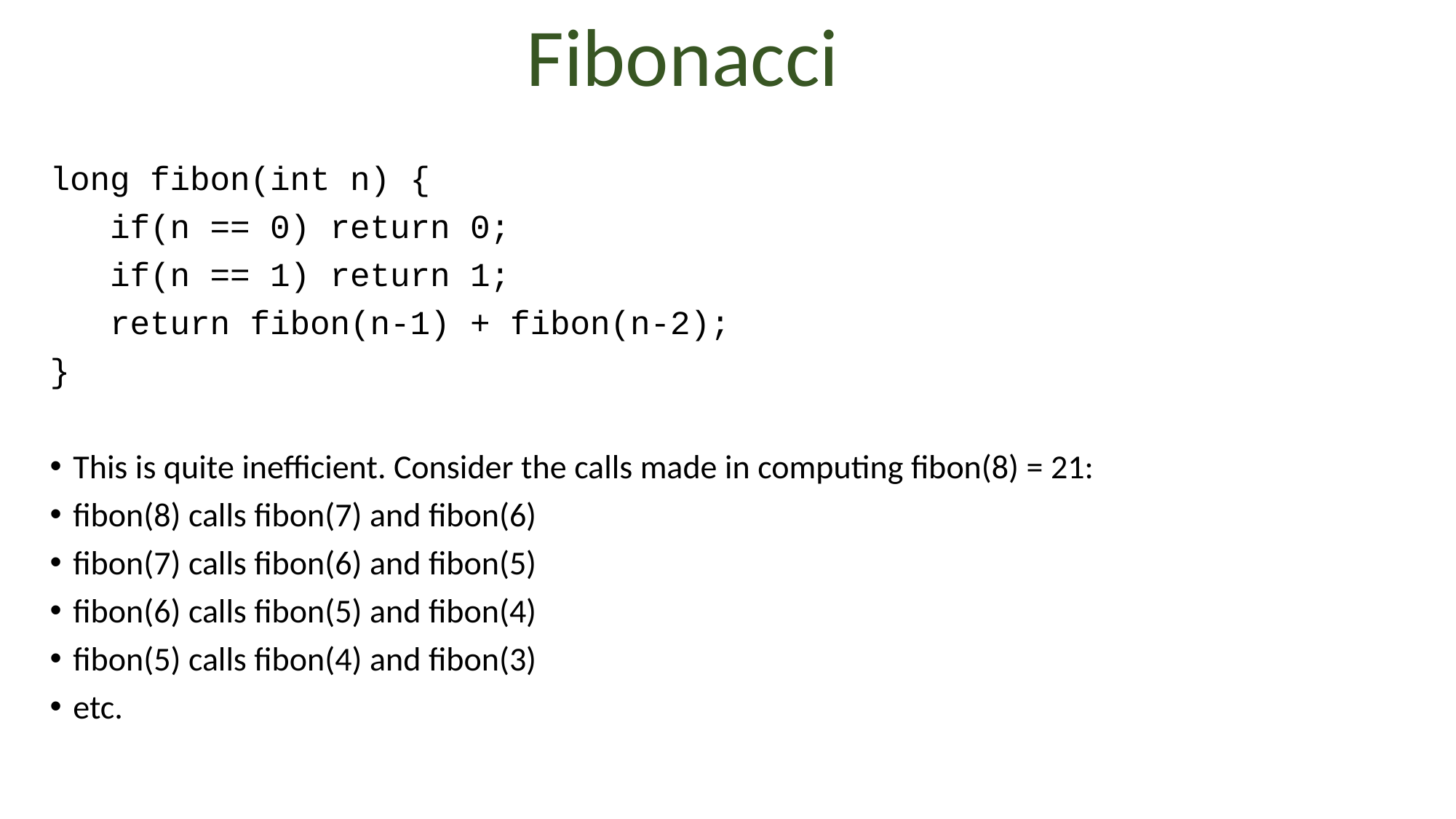

# Fibonacci
long fibon(int n) {
   if(n == 0) return 0;
   if(n == 1) return 1;
   return fibon(n-1) + fibon(n-2);
}

This is quite inefficient. Consider the calls made in computing fibon(8) = 21:
fibon(8) calls fibon(7) and fibon(6)
fibon(7) calls fibon(6) and fibon(5)
fibon(6) calls fibon(5) and fibon(4)
fibon(5) calls fibon(4) and fibon(3)
etc.